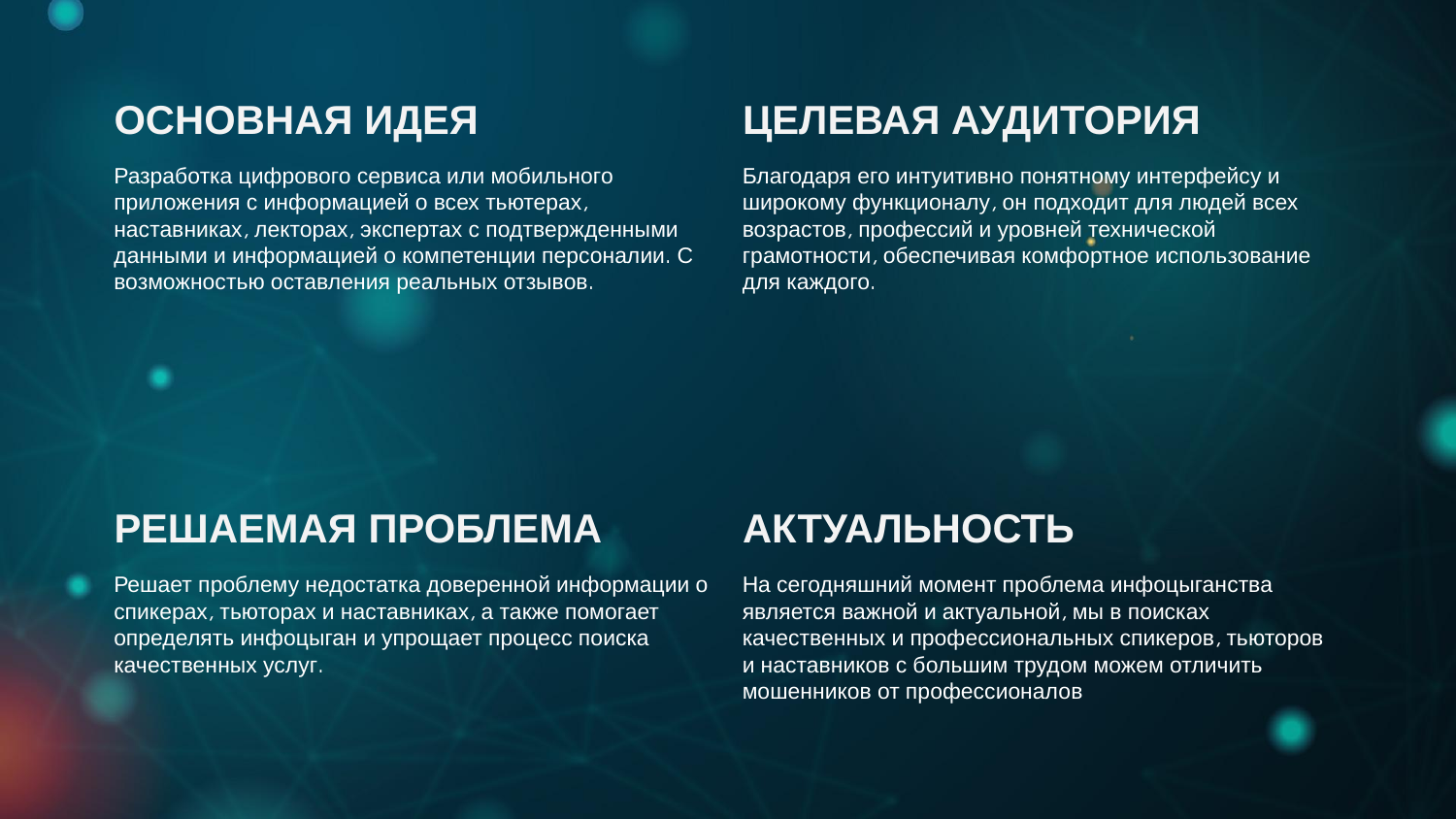

# ОСНОВНАЯ ИДЕЯ
ЦЕЛЕВАЯ АУДИТОРИЯ
Разработка цифрового сервиса или мобильного приложения с информацией о всех тьютерах, наставниках, лекторах, экспертах с подтвержденными данными и информацией о компетенции персоналии. С возможностью оставления реальных отзывов.
Благодаря его интуитивно понятному интерфейсу и широкому функционалу, он подходит для людей всех возрастов, профессий и уровней технической грамотности, обеспечивая комфортное использование для каждого.
РЕШАЕМАЯ ПРОБЛЕМА
АКТУАЛЬНОСТЬ
Решает проблему недостатка доверенной информации о спикерах, тьюторах и наставниках, а также помогает определять инфоцыган и упрощает процесс поиска качественных услуг.
На сегодняшний момент проблема инфоцыганства является важной и актуальной, мы в поисках качественных и профессиональных спикеров, тьюторов и наставников с большим трудом можем отличить мошенников от профессионалов